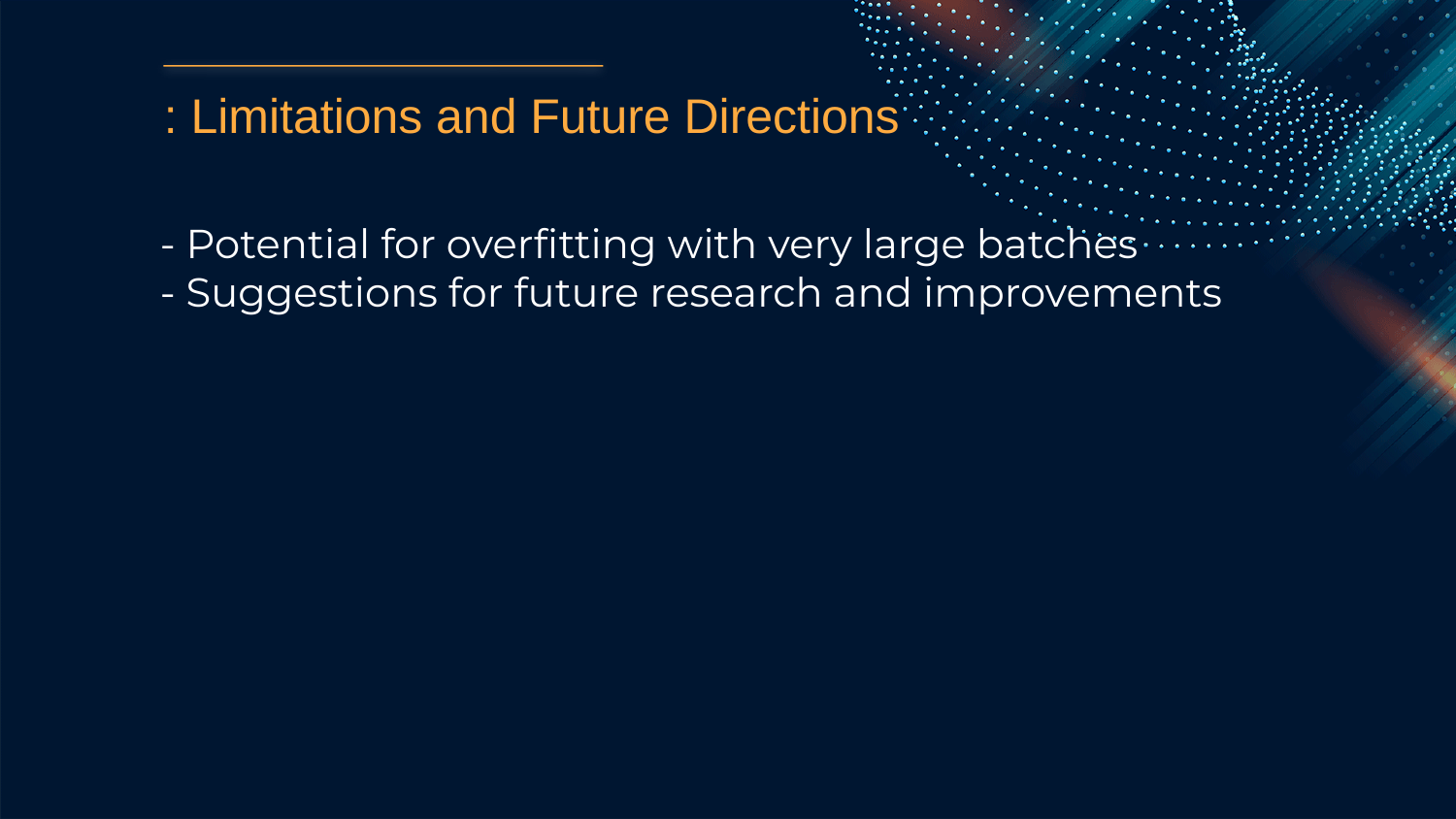

: Limitations and Future Directions
- Potential for overfitting with very large batches
- Suggestions for future research and improvements